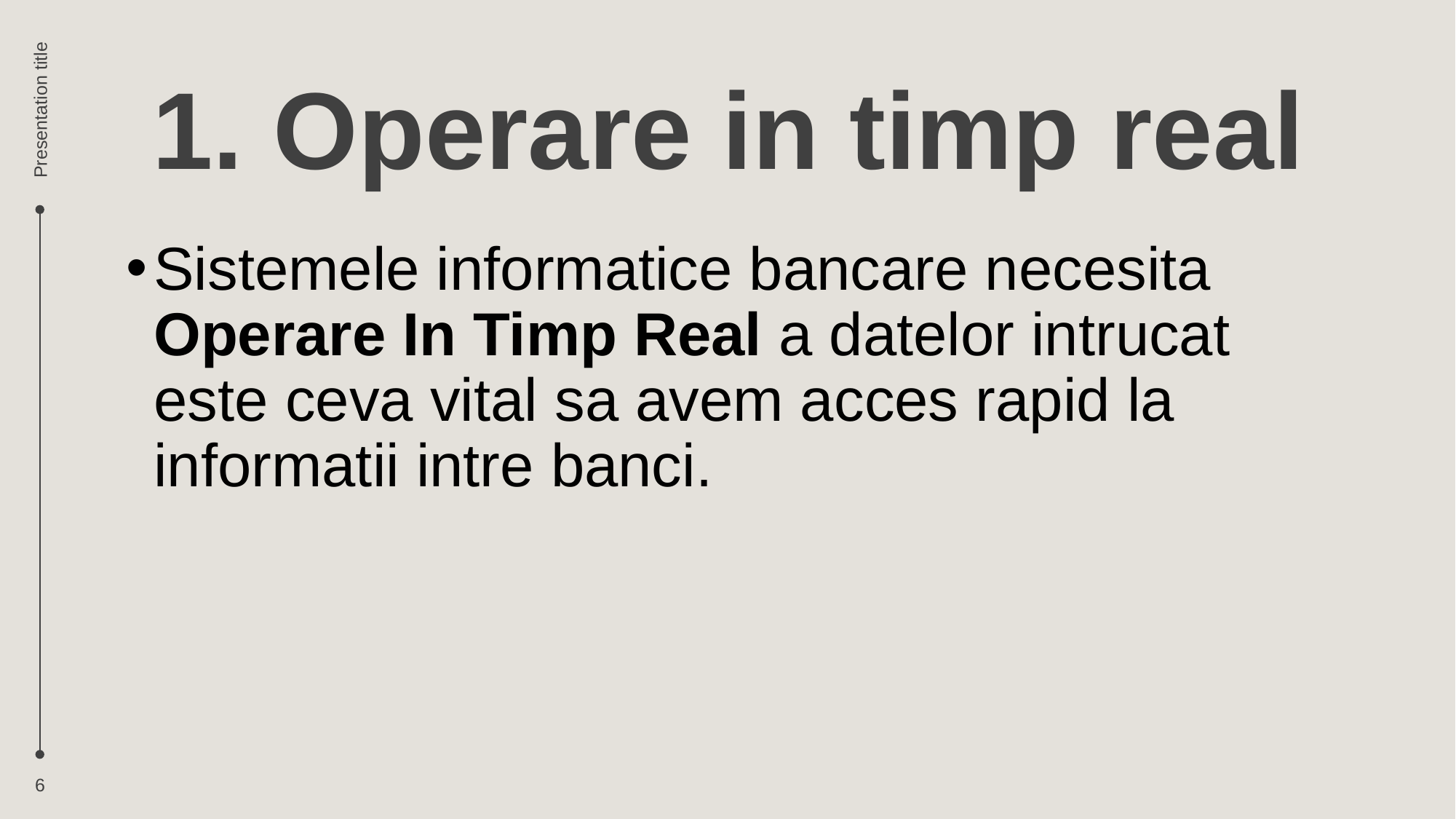

# 1. Operare in timp real
Presentation title
Sistemele informatice bancare necesita Operare In Timp Real a datelor intrucat este ceva vital sa avem acces rapid la informatii intre banci.
6